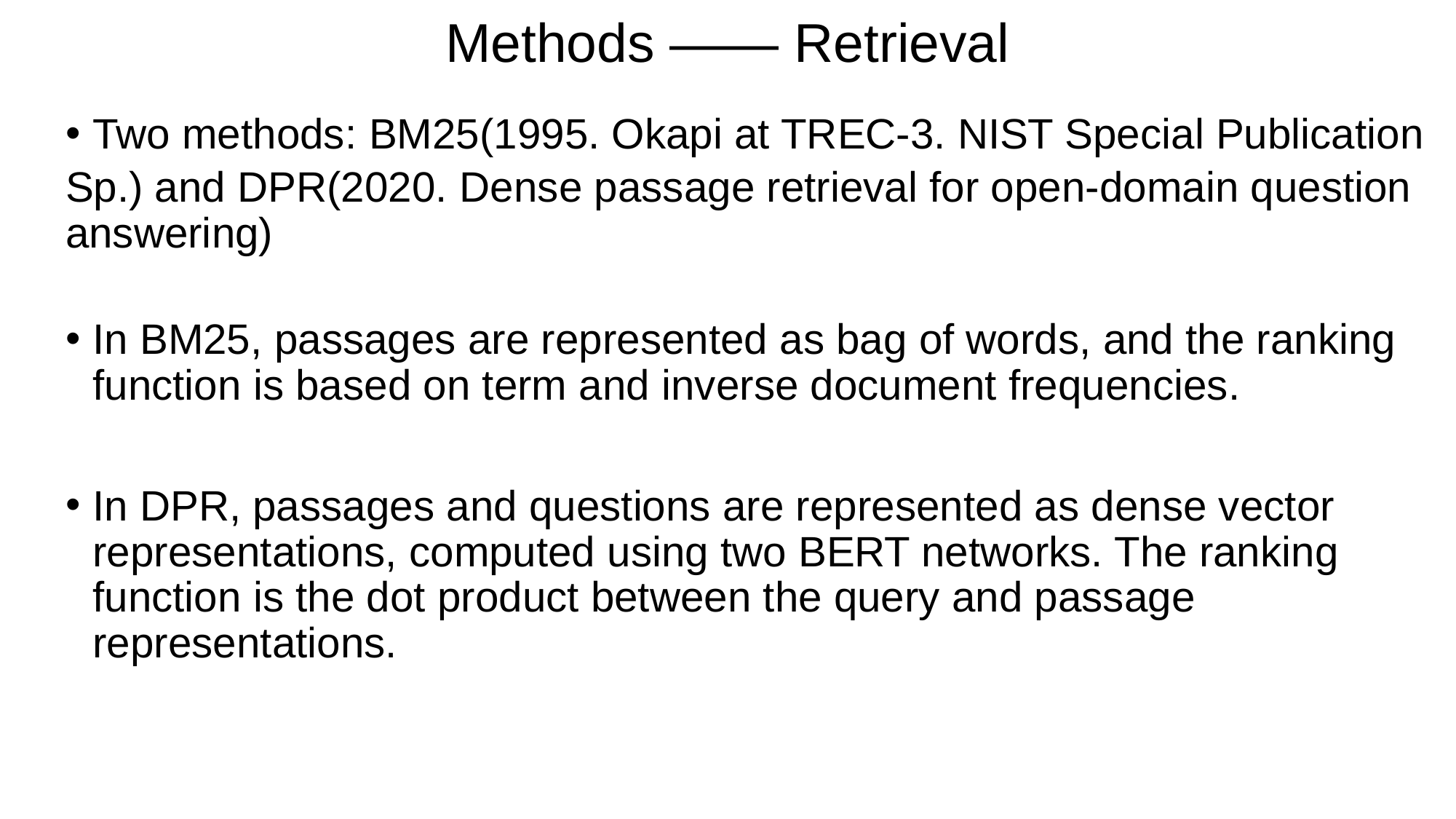

# Methods —— Retrieval
Two methods: BM25(1995. Okapi at TREC-3. NIST Special Publication
Sp.) and DPR(2020. Dense passage retrieval for open-domain question answering)

In BM25, passages are represented as bag of words, and the ranking function is based on term and inverse document frequencies.

In DPR, passages and questions are represented as dense vector representations, computed using two BERT networks. The ranking function is the dot product between the query and passage representations.